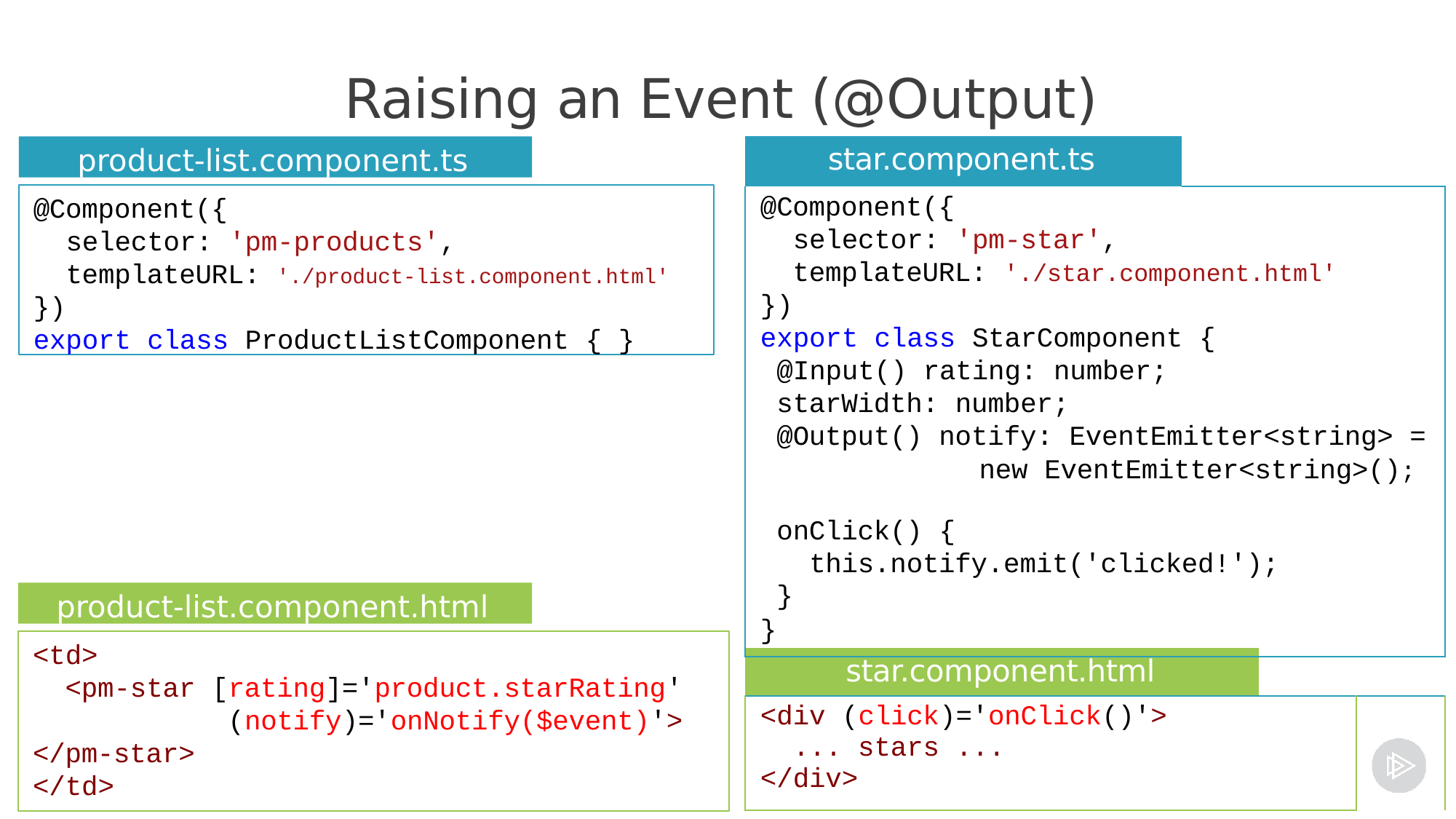

# Raising an Event (@Output)
product-list.component.ts
| star.component.ts |  |  |  |
| --- | --- | --- | --- |
| @Component({ |  |  |  |
| selector: 'pm-star', |  |  |  |
| templateURL: './star.component.html' |  |  |  |
| }) |  |  |  |
| export class StarComponent { |  |  |  |
| @Input() rating: number; |  |  |  |
| starWidth: number; |  |  |  |
| @Output() notify: EventEmitter<string> = |  |  |  |
| new EventEmitter<string>(); |  |  |  |
| onClick() { |  |  |  |
| this.notify.emit('clicked!'); |  |  |  |
| } |  |  |  |
| } |  |  |  |
|  |  |  |  |
| star.component.html |  |  |  |
| <div (click)='onClick()'> ... stars ... </div> |  |  |  |
@Component({
selector: 'pm-products',
templateURL: './product-list.component.html'
})
export class ProductListComponent { }
product-list.component.html

<td>
<pm-star [rating]='product.starRating'  (notify)='onNotify($event)'>
</pm-star>
</td>